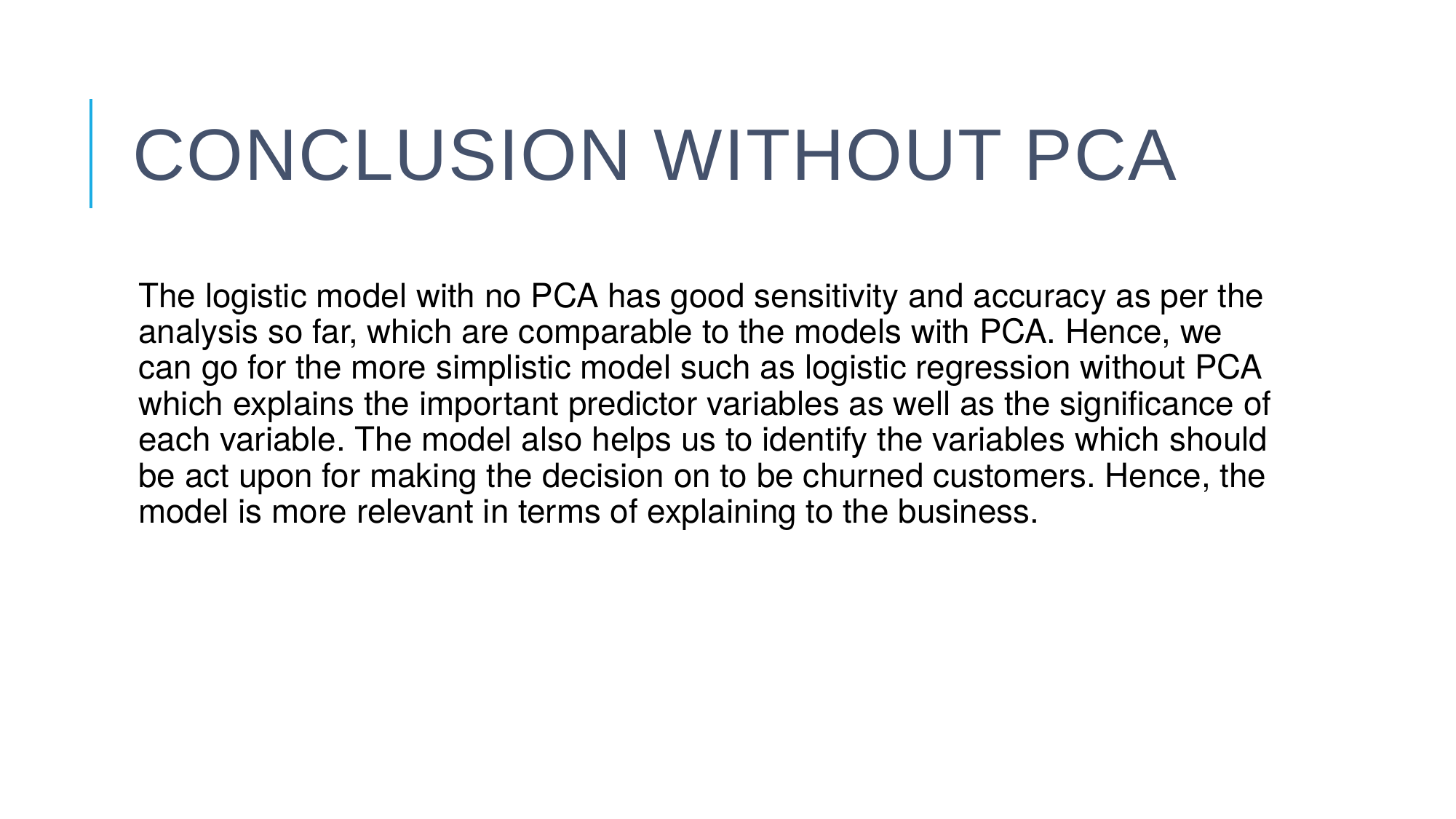

# Conclusion without PCA
The logistic model with no PCA has good sensitivity and accuracy as per the analysis so far, which are comparable to the models with PCA. Hence, we can go for the more simplistic model such as logistic regression without PCA which explains the important predictor variables as well as the significance of each variable. The model also helps us to identify the variables which should be act upon for making the decision on to be churned customers. Hence, the model is more relevant in terms of explaining to the business.